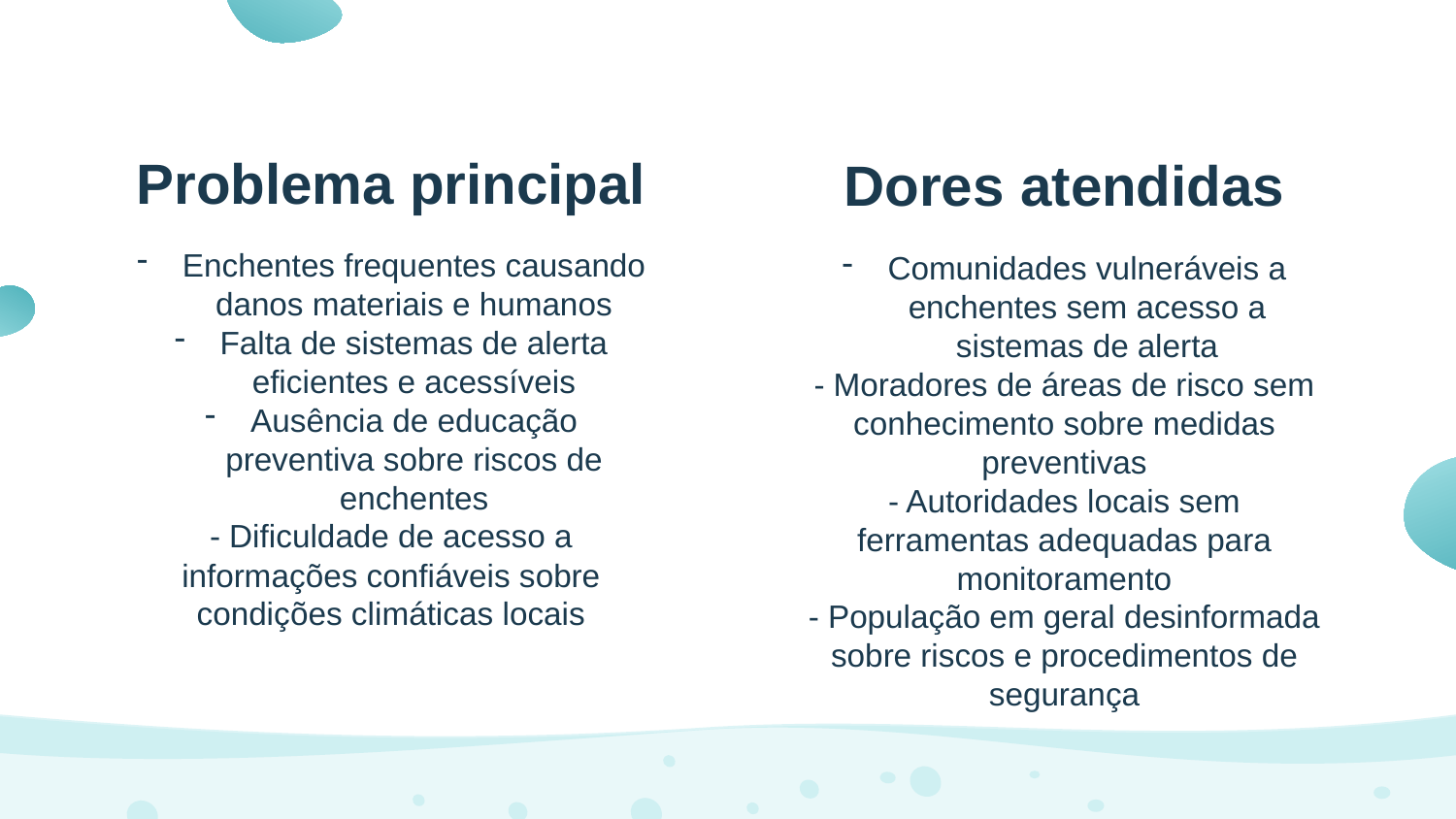

Problema principal
Dores atendidas
Enchentes frequentes causando danos materiais e humanos
Falta de sistemas de alerta eficientes e acessíveis
Ausência de educação preventiva sobre riscos de enchentes
- Dificuldade de acesso a informações confiáveis sobre condições climáticas locais
Comunidades vulneráveis a enchentes sem acesso a sistemas de alerta
- Moradores de áreas de risco sem conhecimento sobre medidas preventivas
- Autoridades locais sem ferramentas adequadas para monitoramento
- População em geral desinformada sobre riscos e procedimentos de segurança